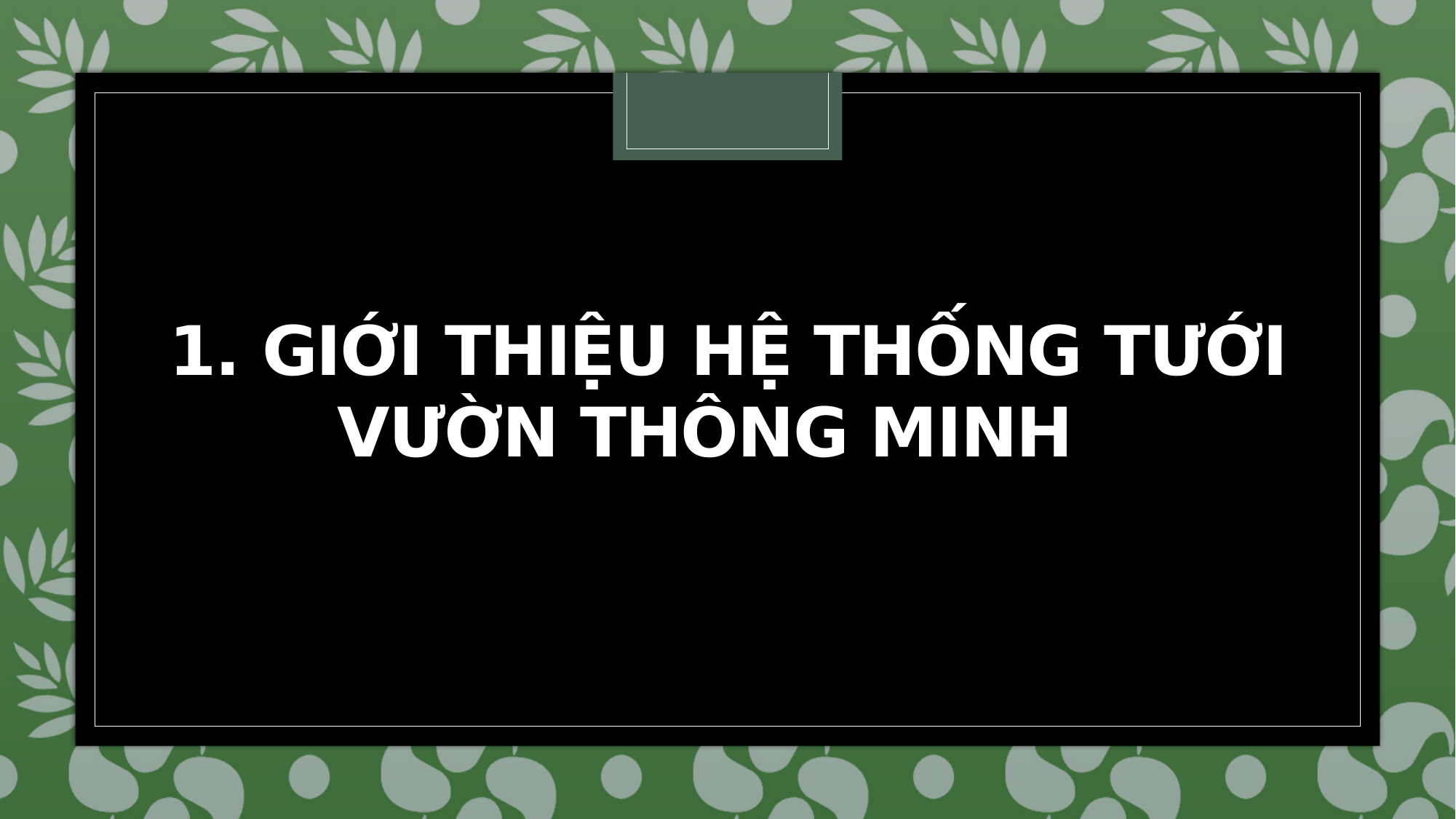

# 1. Giới thiệu hệ thống tưới vườn thông minh